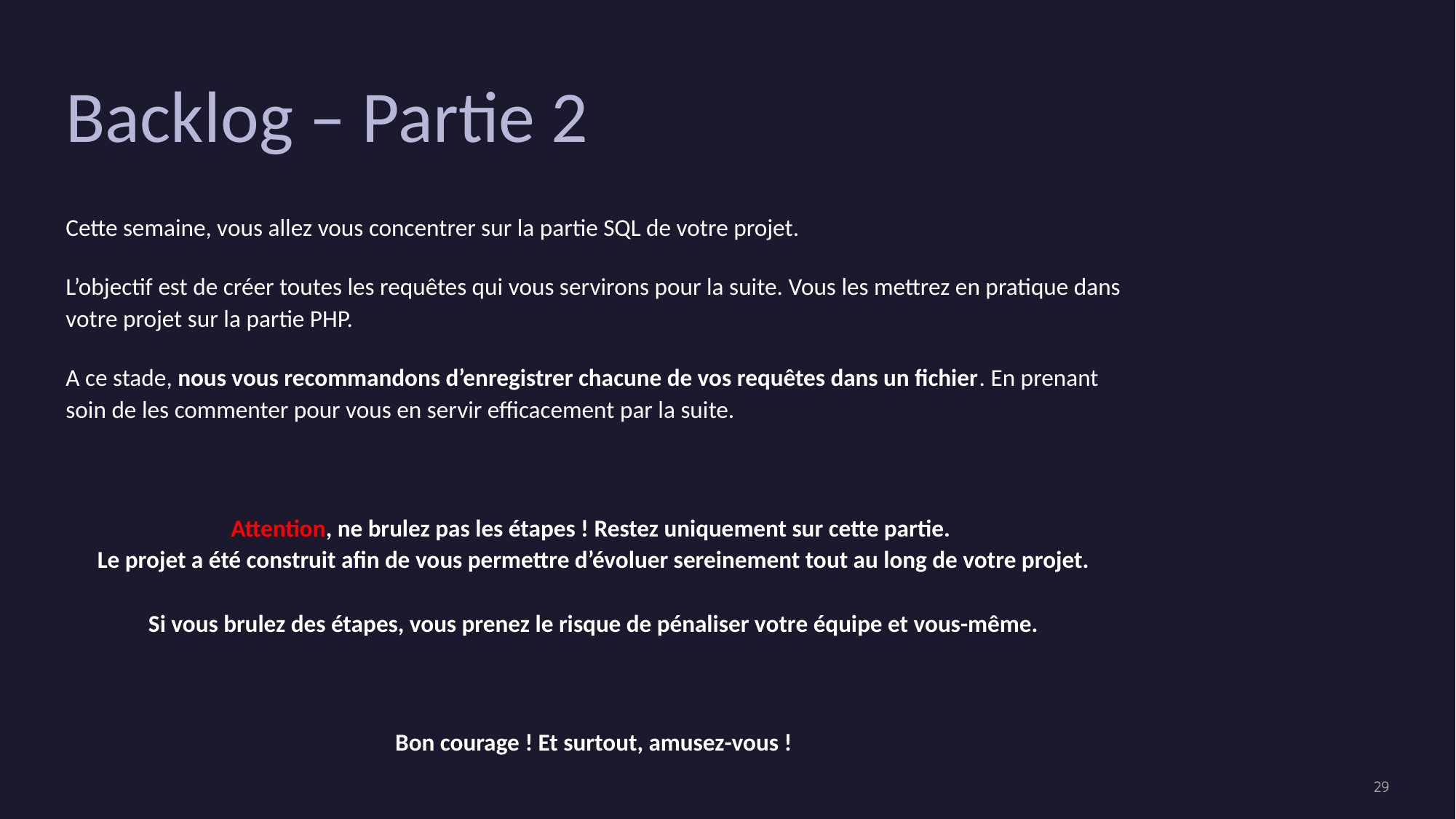

# Backlog – Partie 2
Cette semaine, vous allez vous concentrer sur la partie SQL de votre projet.
L’objectif est de créer toutes les requêtes qui vous servirons pour la suite. Vous les mettrez en pratique dans votre projet sur la partie PHP.
A ce stade, nous vous recommandons d’enregistrer chacune de vos requêtes dans un fichier. En prenant soin de les commenter pour vous en servir efficacement par la suite.

Attention, ne brulez pas les étapes ! Restez uniquement sur cette partie.
Le projet a été construit afin de vous permettre d’évoluer sereinement tout au long de votre projet.
Si vous brulez des étapes, vous prenez le risque de pénaliser votre équipe et vous-même.

Bon courage ! Et surtout, amusez-vous !
29